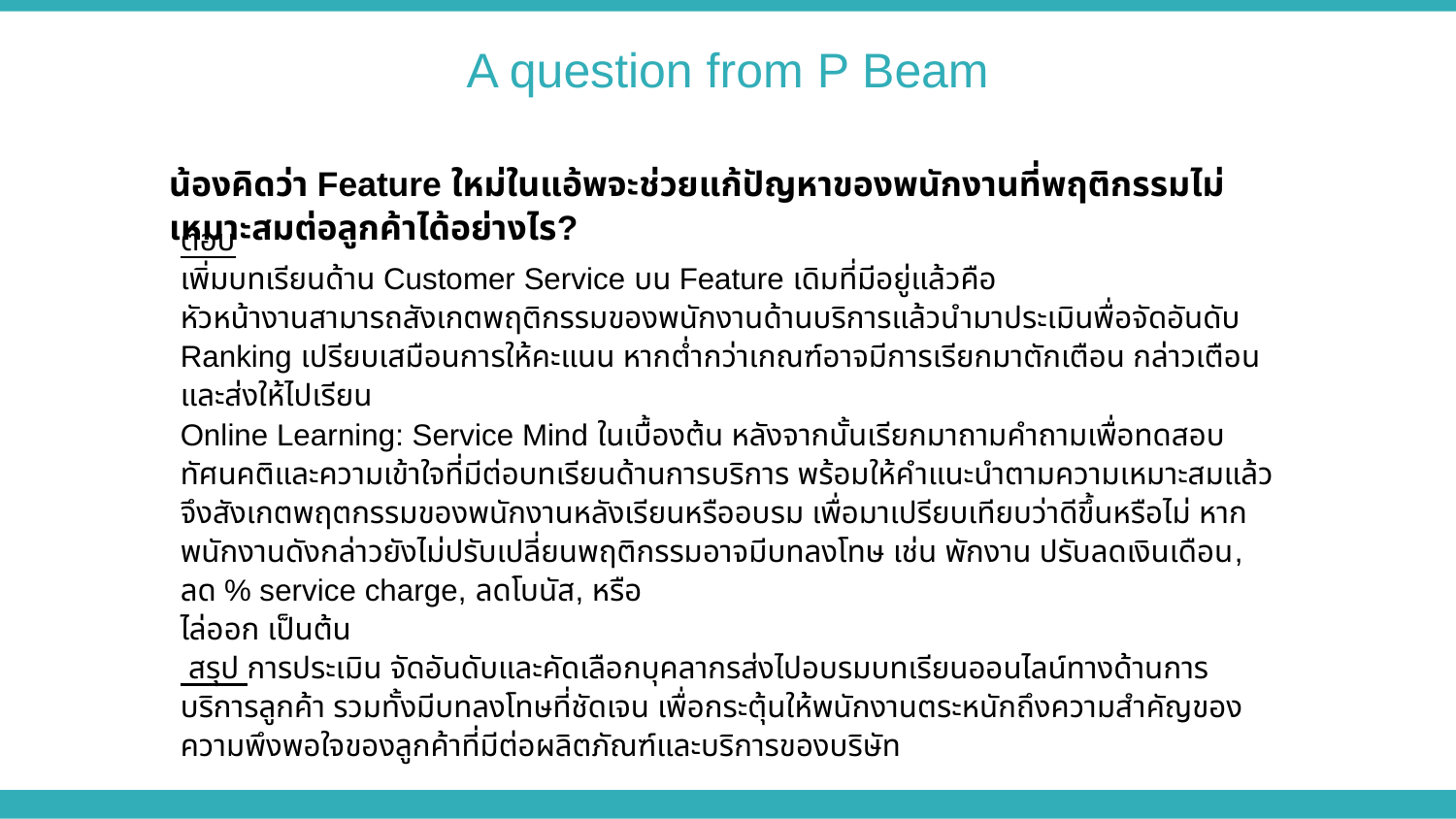

A question from P Beam
น้องคิดว่า Feature ใหม่ในแอ้พจะช่วยแก้ปัญหาของพนักงานที่พฤติกรรมไม่เหมาะสมต่อลูกค้าได้อย่างไร?
ตอบ
เพิ่มบทเรียนด้าน Customer Service บน Feature เดิมที่มีอยู่แล้วคือ
หัวหน้างานสามารถสังเกตพฤติกรรมของพนักงานด้านบริการแล้วนำมาประเมินพื่อจัดอันดับ Ranking เปรียบเสมือนการให้คะแนน หากต่ำกว่าเกณฑ์อาจมีการเรียกมาตักเตือน กล่าวเตือนและส่งให้ไปเรียน
Online Learning: Service Mind ในเบื้องต้น หลังจากนั้นเรียกมาถามคำถามเพื่อทดสอบทัศนคติและความเข้าใจที่มีต่อบทเรียนด้านการบริการ พร้อมให้คำแนะนำตามความเหมาะสมแล้วจึงสังเกตพฤตกรรมของพนักงานหลังเรียนหรืออบรม เพื่อมาเปรียบเทียบว่าดีขึ้นหรือไม่ หากพนักงานดังกล่าวยังไม่ปรับเปลี่ยนพฤติกรรมอาจมีบทลงโทษ เช่น พักงาน ปรับลดเงินเดือน, ลด % service charge, ลดโบนัส, หรือ
ไล่ออก เป็นต้น
 สรุป การประเมิน จัดอันดับและคัดเลือกบุคลากรส่งไปอบรมบทเรียนออนไลน์ทางด้านการบริการลูกค้า รวมทั้งมีบทลงโทษที่ชัดเจน เพื่อกระตุ้นให้พนักงานตระหนักถึงความสำคัญของความพึงพอใจของลูกค้าที่มีต่อผลิตภัณฑ์และบริการของบริษัท